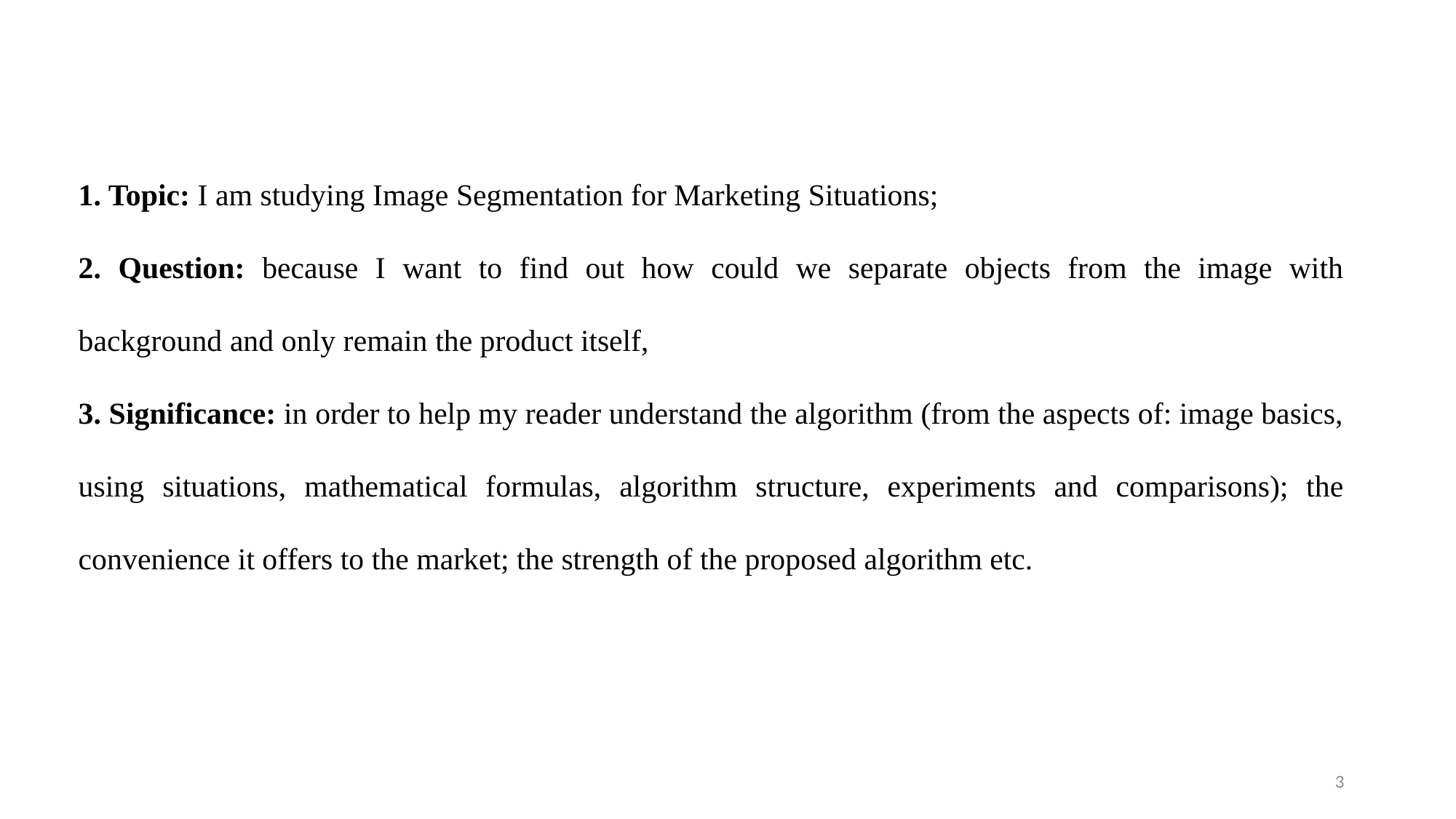

1. Topic: I am studying Image Segmentation for Marketing Situations;
2. Question: because I want to find out how could we separate objects from the image with background and only remain the product itself,
3. Significance: in order to help my reader understand the algorithm (from the aspects of: image basics, using situations, mathematical formulas, algorithm structure, experiments and comparisons); the convenience it offers to the market; the strength of the proposed algorithm etc.
3